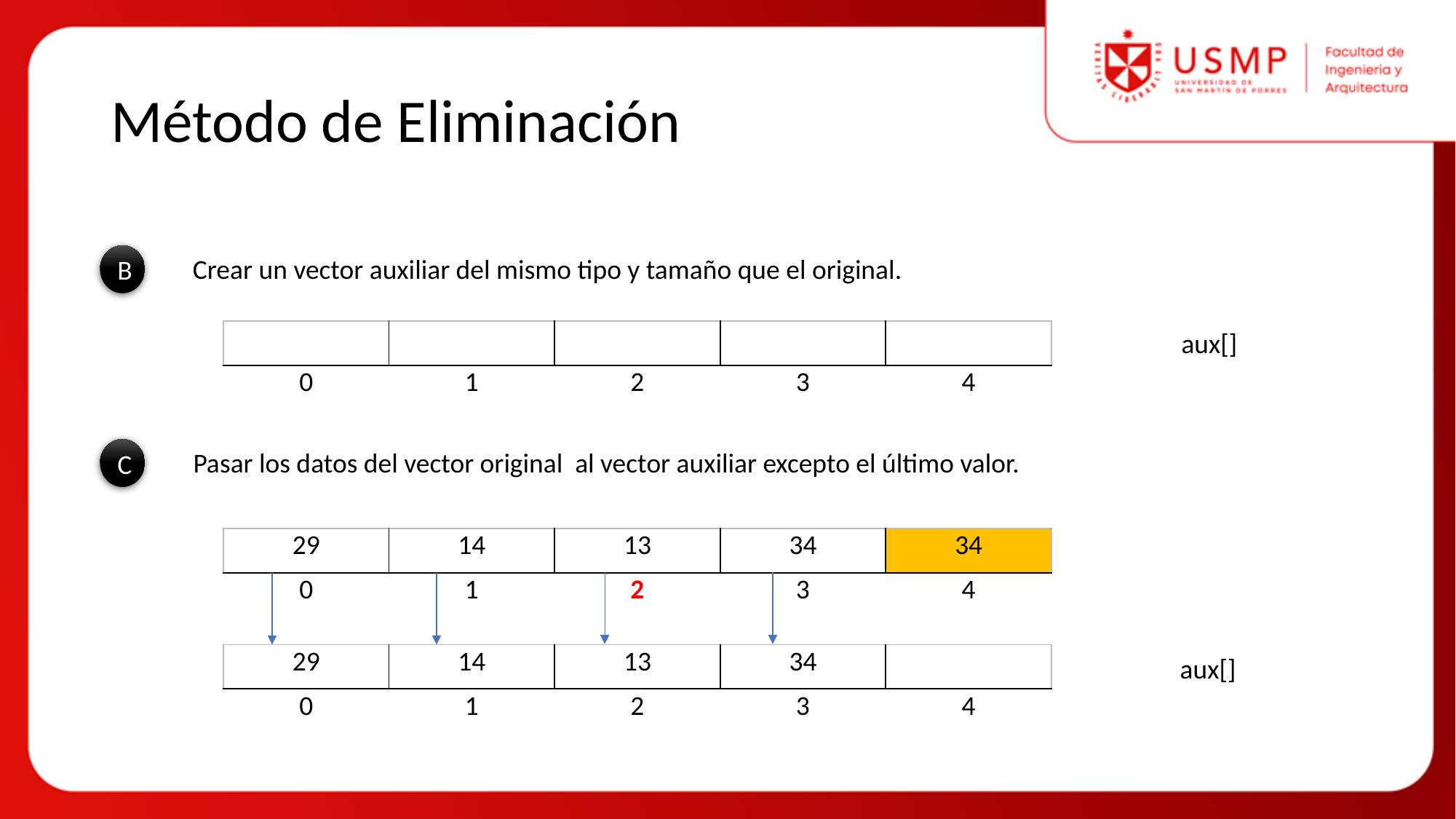

# Método de Eliminación
B
Crear un vector auxiliar del mismo tipo y tamaño que el original.
|  |  |  |  |  |
| --- | --- | --- | --- | --- |
| 0 | 1 | 2 | 3 | 4 |
aux[]
C
Pasar los datos del vector original  al vector auxiliar excepto el último valor.
| 29 | 14 | 13 | 34 | 34 |
| --- | --- | --- | --- | --- |
| 0 | 1 | 2 | 3 | 4 |
| 29 | 14 | 13 | 34 |  |
| --- | --- | --- | --- | --- |
| 0 | 1 | 2 | 3 | 4 |
aux[]